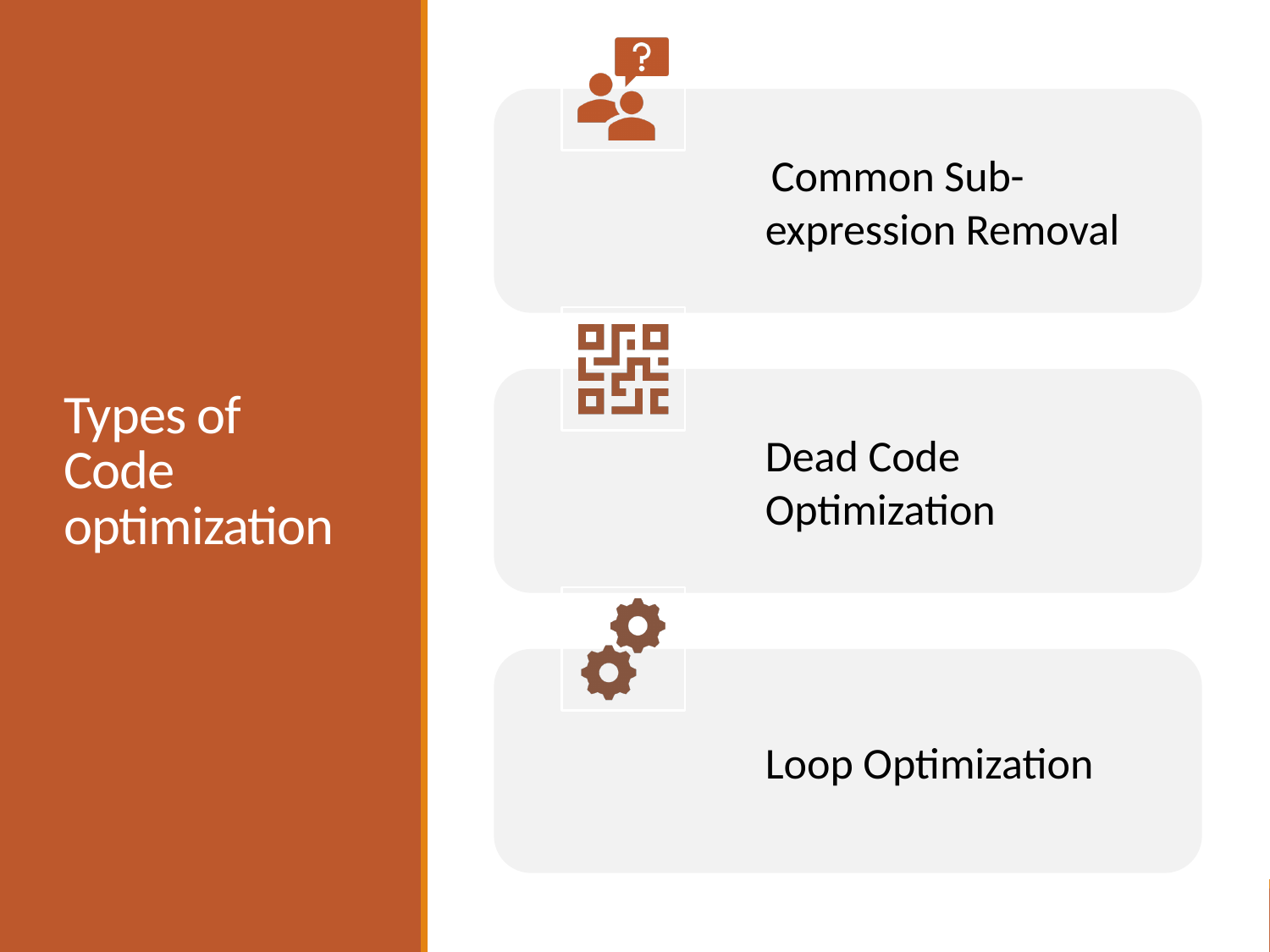

# Types of Code optimization
 Common Sub-expression Removal
Dead Code Optimization
Loop Optimization